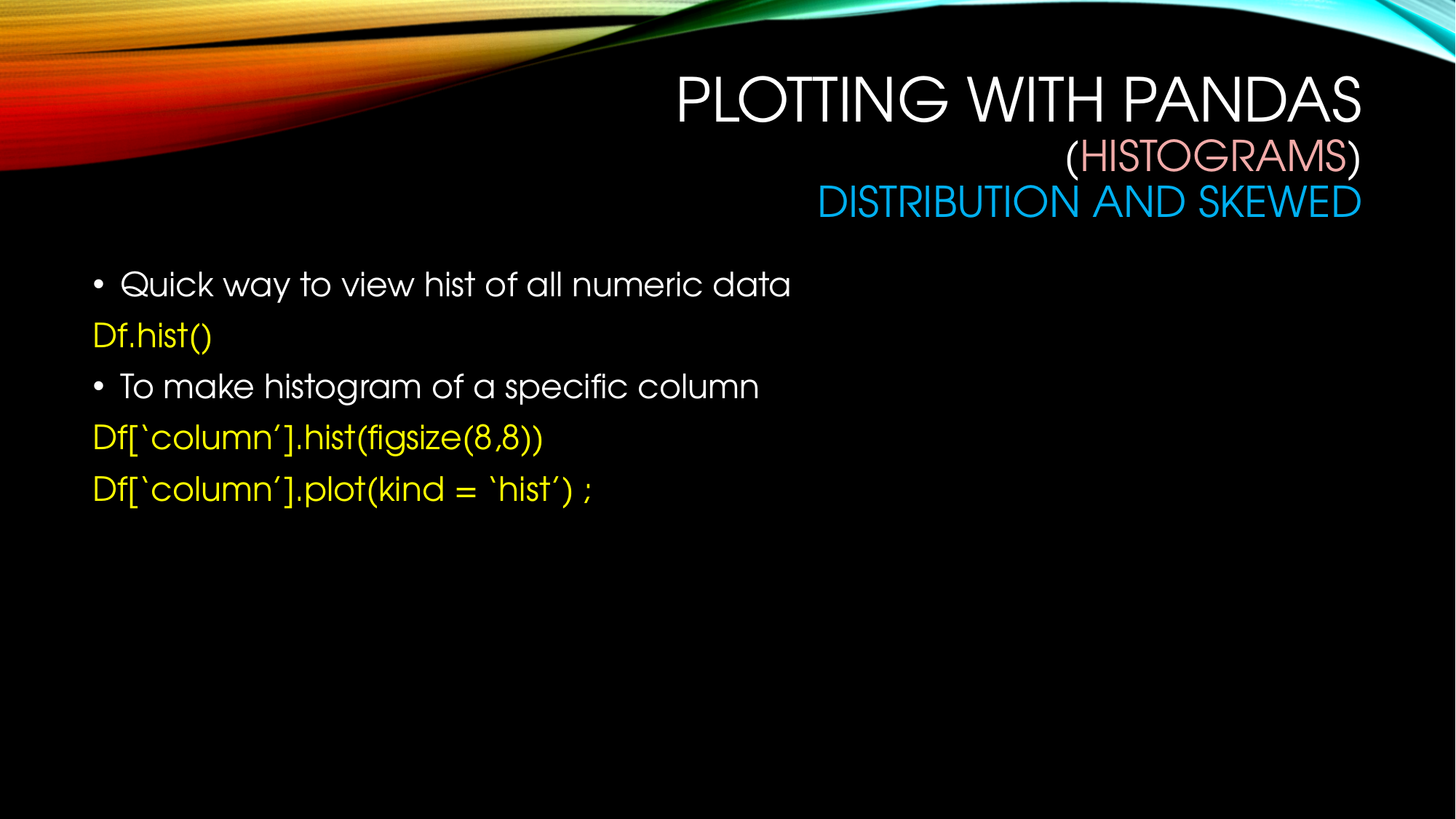

# Plotting with pandas (histograms) distribution and skewed
Quick way to view hist of all numeric data
Df.hist()
To make histogram of a specific column
Df[‘column’].hist(figsize(8,8))
Df[‘column’].plot(kind = ‘hist’) ;